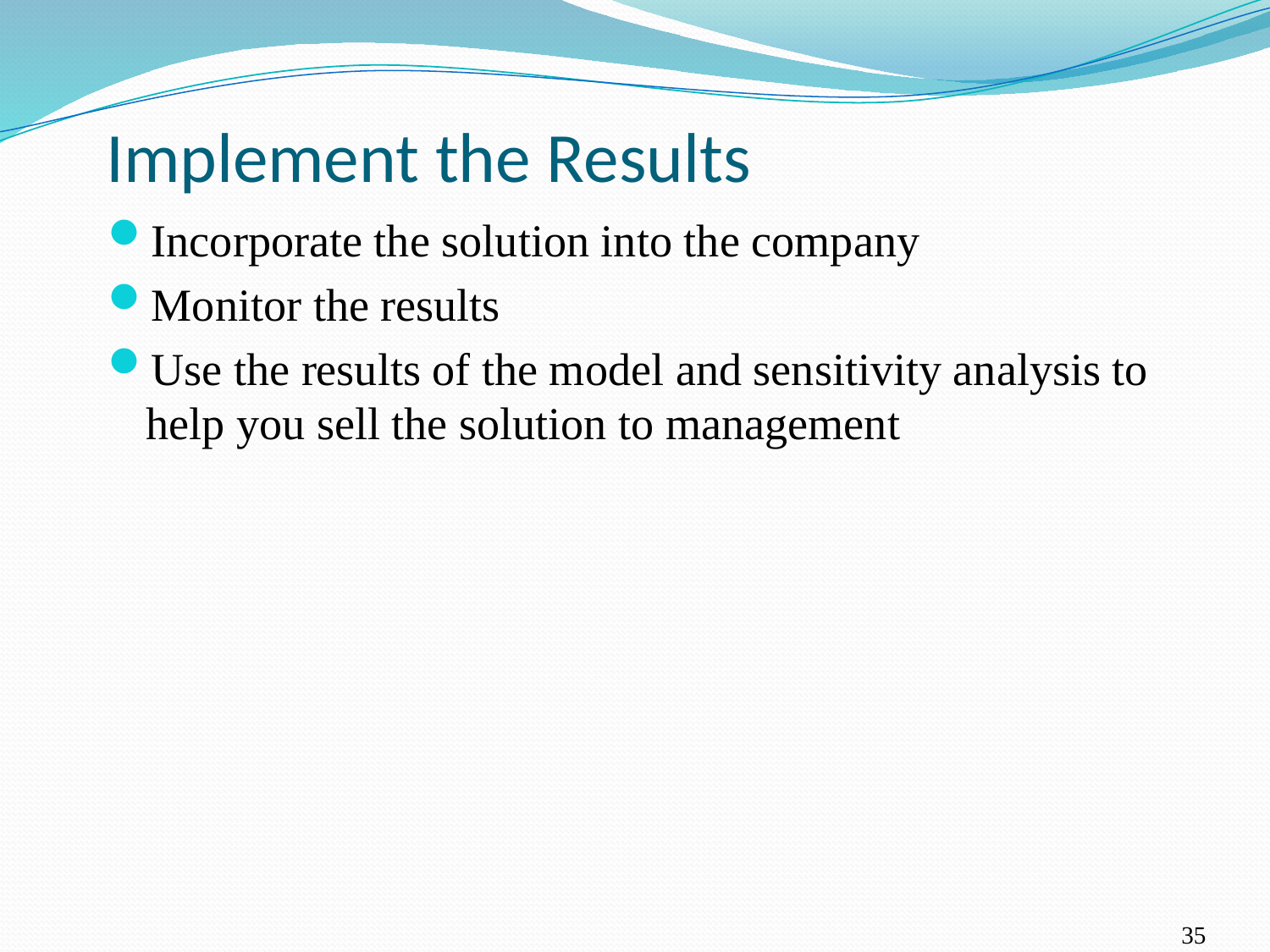

# Implement the Results
Incorporate the solution into the company
Monitor the results
Use the results of the model and sensitivity analysis to help you sell the solution to management

35